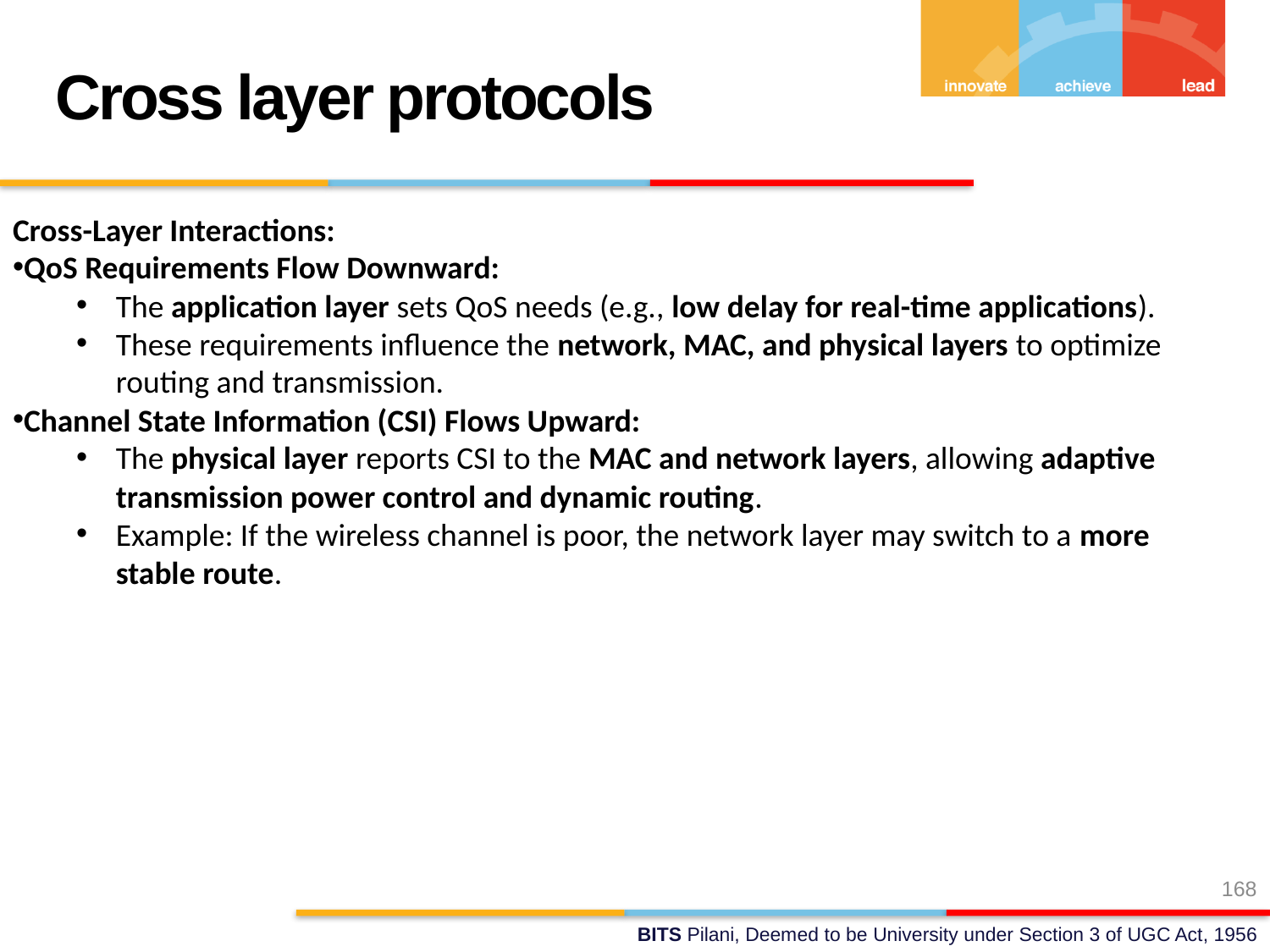

Cross layer protocols
Cross-Layer Interactions:
QoS Requirements Flow Downward:
The application layer sets QoS needs (e.g., low delay for real-time applications).
These requirements influence the network, MAC, and physical layers to optimize routing and transmission.
Channel State Information (CSI) Flows Upward:
The physical layer reports CSI to the MAC and network layers, allowing adaptive transmission power control and dynamic routing.
Example: If the wireless channel is poor, the network layer may switch to a more stable route.

168